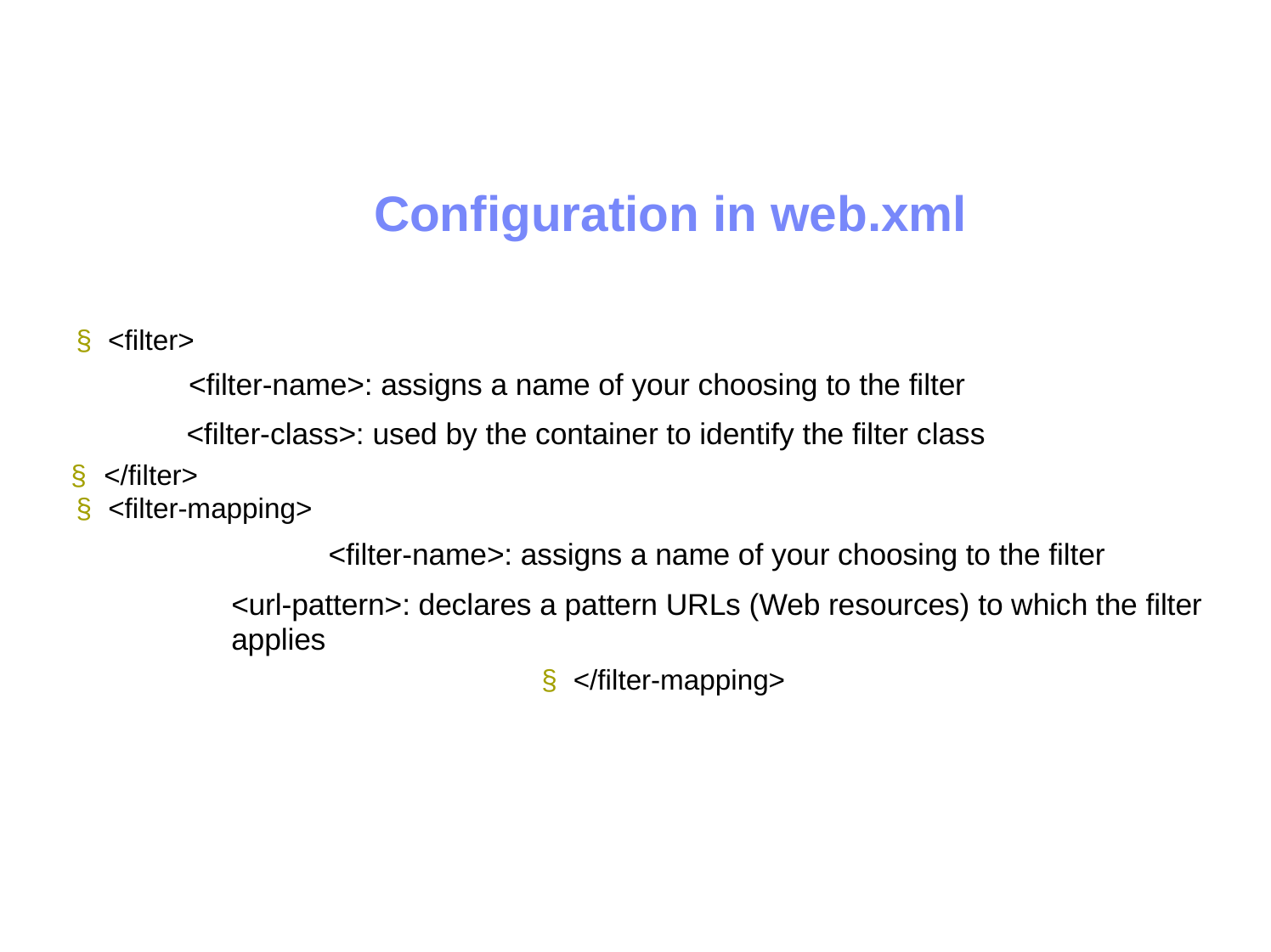

Antrix Consultancy Services

Configuration in web.xml

§

<filter>

<filter-name>: assigns a name of your choosing to the filter

<filter-class>: used by the container to identify the filter class

§

</filter>

§

<filter-mapping>

<filter-name>: assigns a name of your choosing to the filter

<url-pattern>: declares a pattern URLs (Web resources) to which the filter
applies

§	</filter-mapping>

Madhusudhanan.P.K.